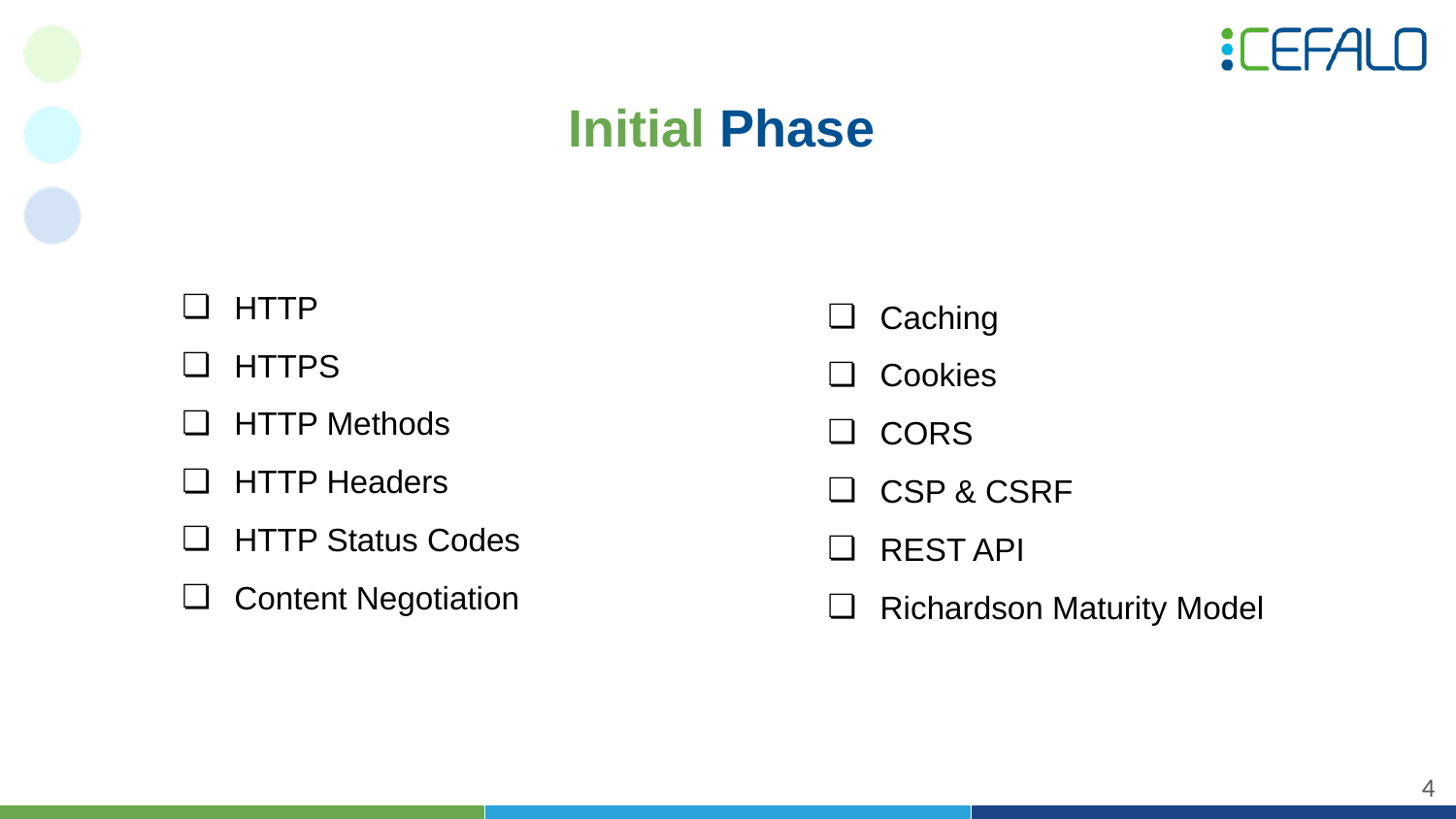

# Initial Phase
HTTP
HTTPS
HTTP Methods
HTTP Headers
HTTP Status Codes
Content Negotiation

Caching
Cookies
CORS
CSP & CSRF
REST API
Richardson Maturity Model

4